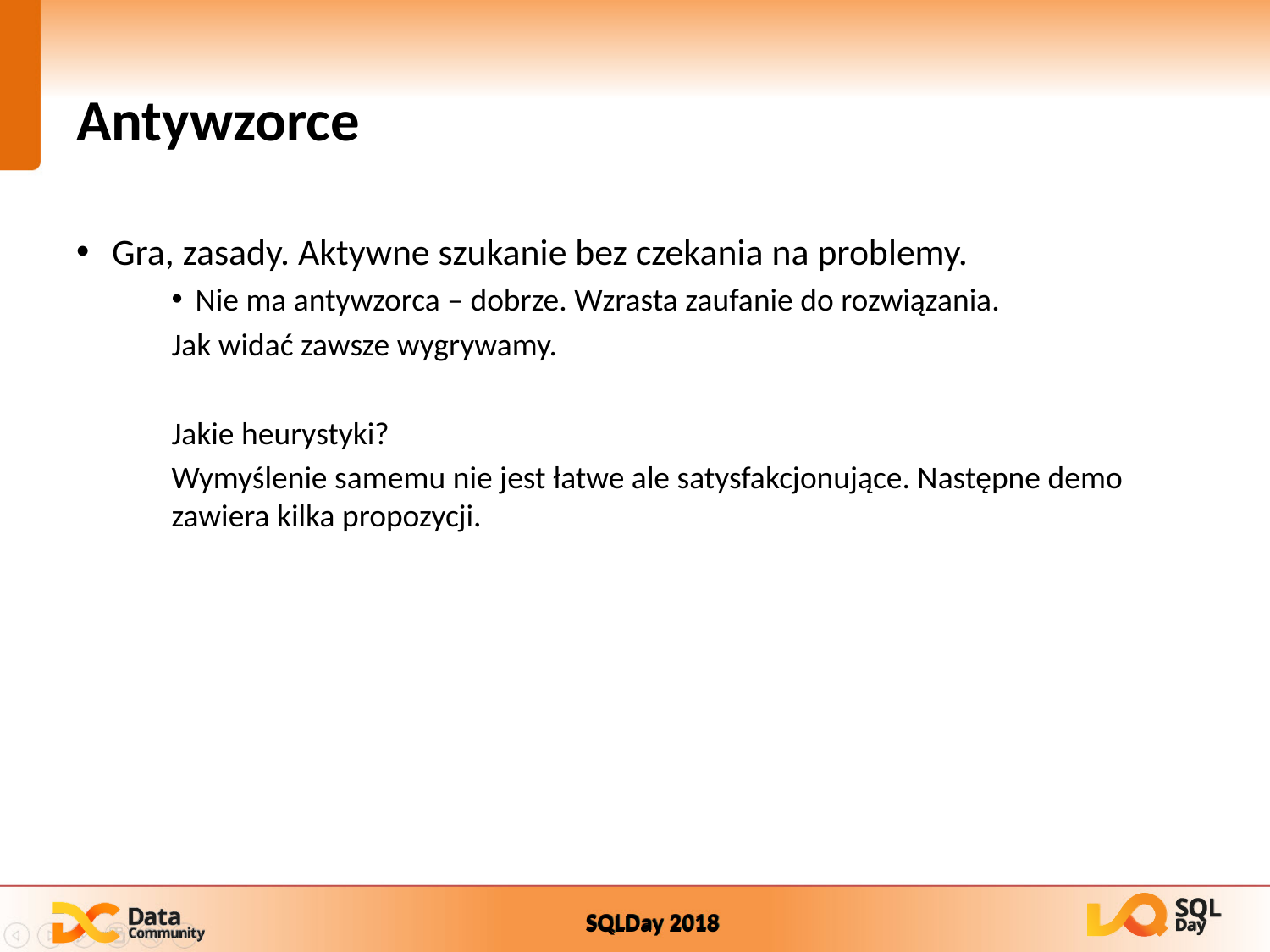

# Antywzorce
Gra, zasady. Aktywne szukanie bez czekania na problemy.
Nie ma antywzorca – dobrze. Wzrasta zaufanie do rozwiązania.
Jak widać zawsze wygrywamy.

Jakie heurystyki?
Wymyślenie samemu nie jest łatwe ale satysfakcjonujące. Następne demo zawiera kilka propozycji.